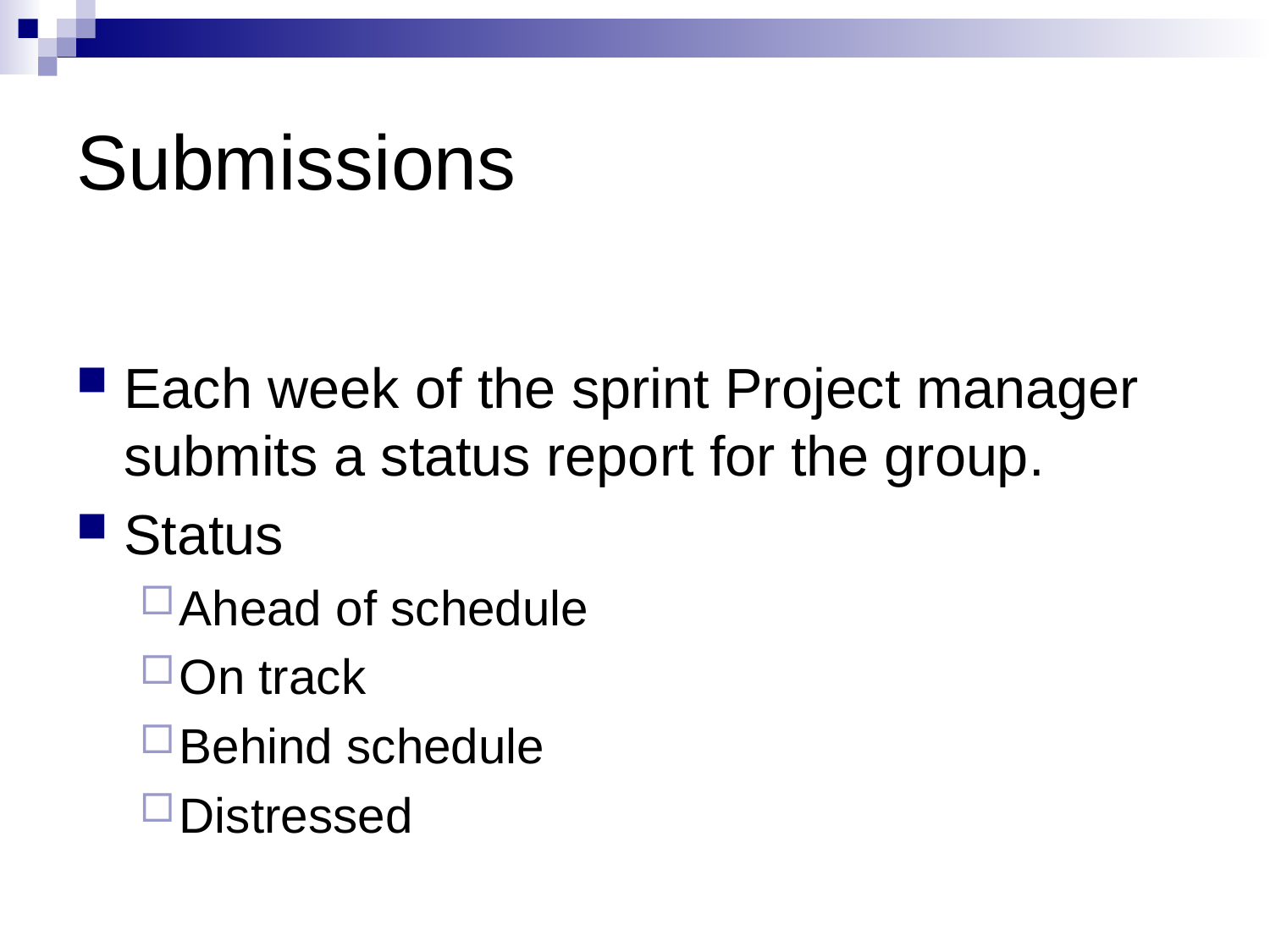

# Submissions

Each week of the sprint Project manager submits a status report for the group.
Status
Ahead of schedule
On track
Behind schedule
Distressed